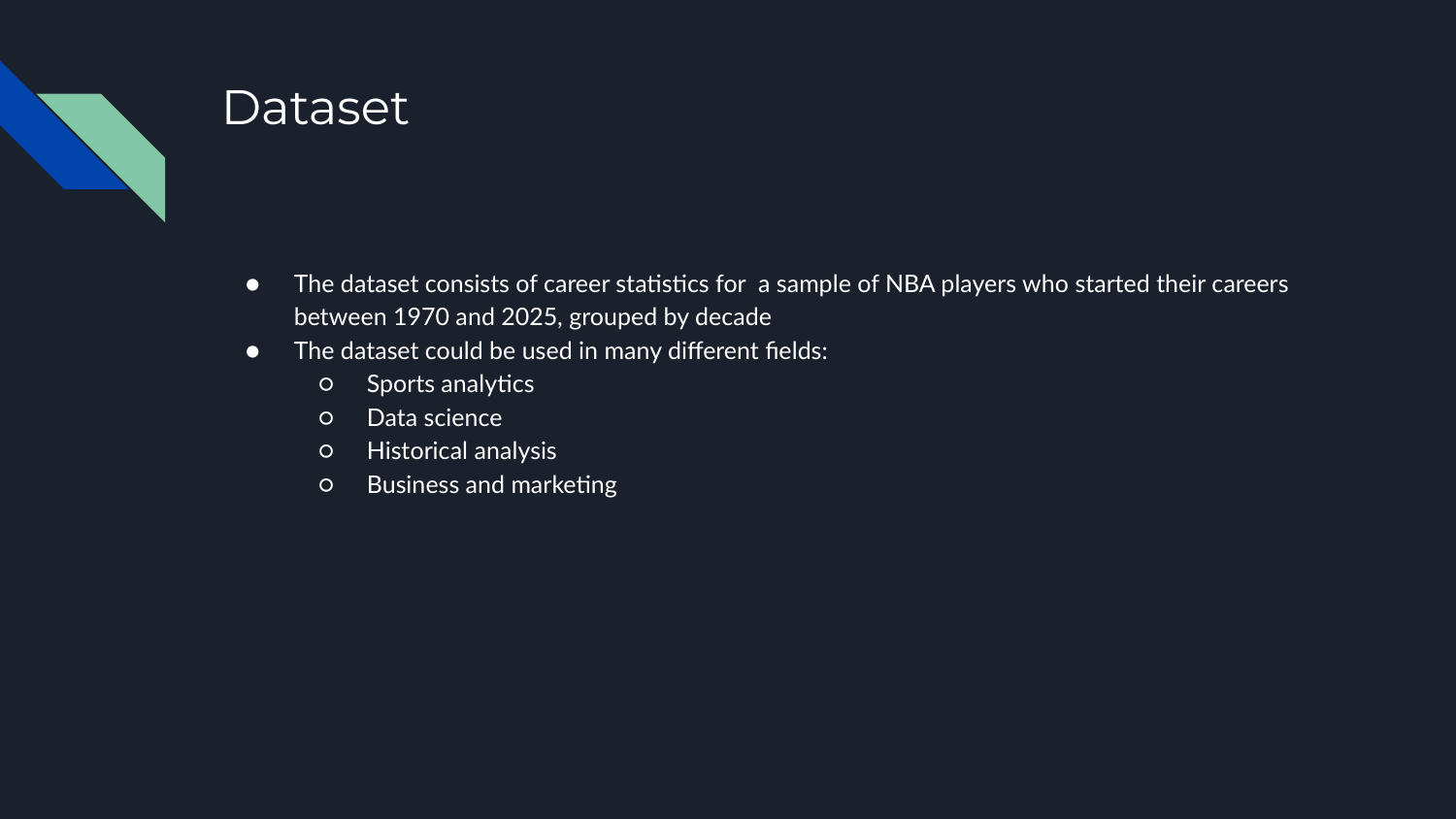

# Dataset
The dataset consists of career statistics for  a sample of NBA players who started their careers between 1970 and 2025, grouped by decade
The dataset could be used in many different fields:
Sports analytics
Data science
Historical analysis
Business and marketing